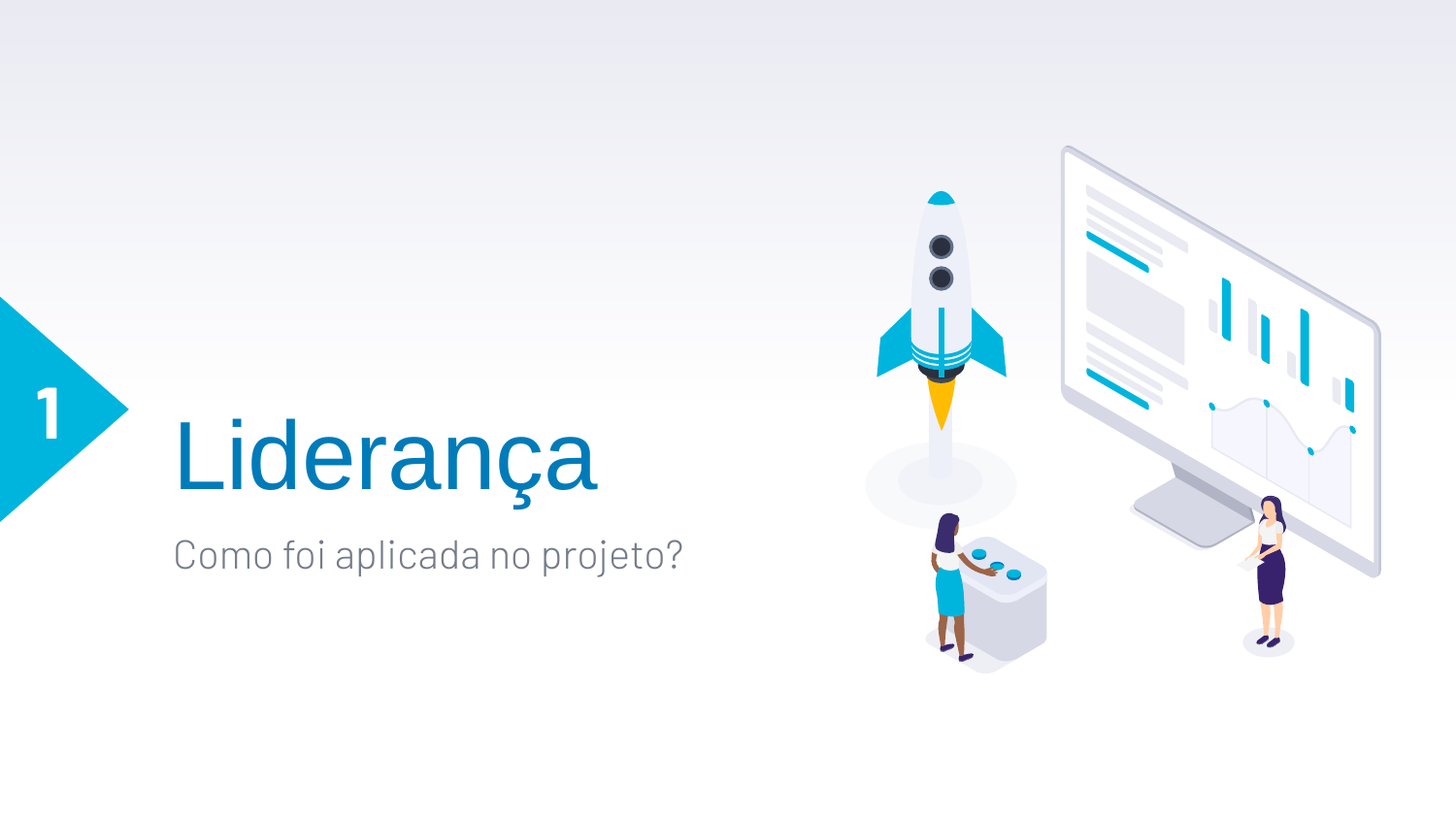

1
# Liderança
Como foi aplicada no projeto?